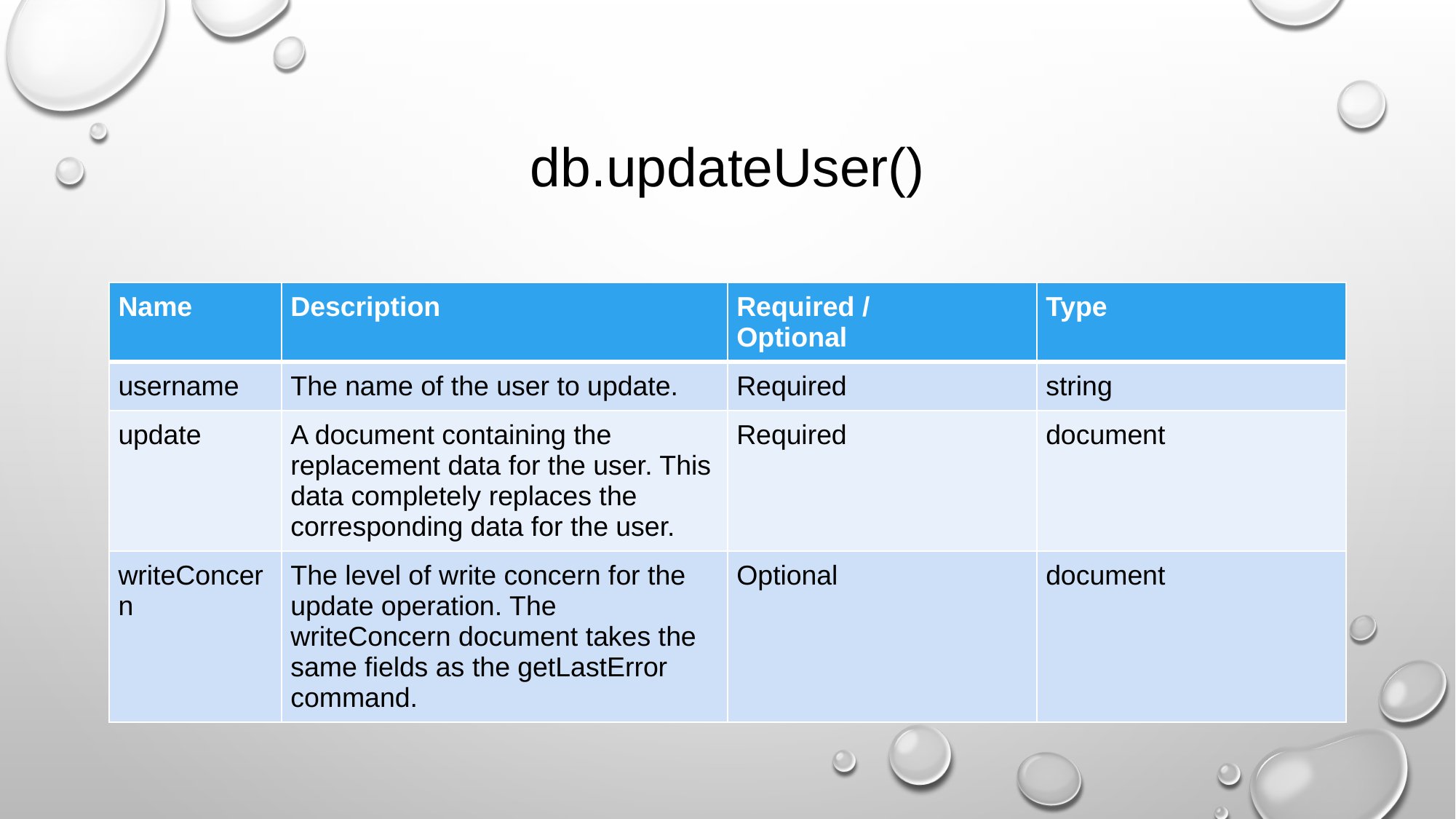

# db.updateUser()
| Name | Description | Required / Optional | Type |
| --- | --- | --- | --- |
| username | The name of the user to update. | Required | string |
| update | A document containing the replacement data for the user. This data completely replaces the corresponding data for the user. | Required | document |
| writeConcern | The level of write concern for the update operation. The writeConcern document takes the same fields as the getLastError command. | Optional | document |